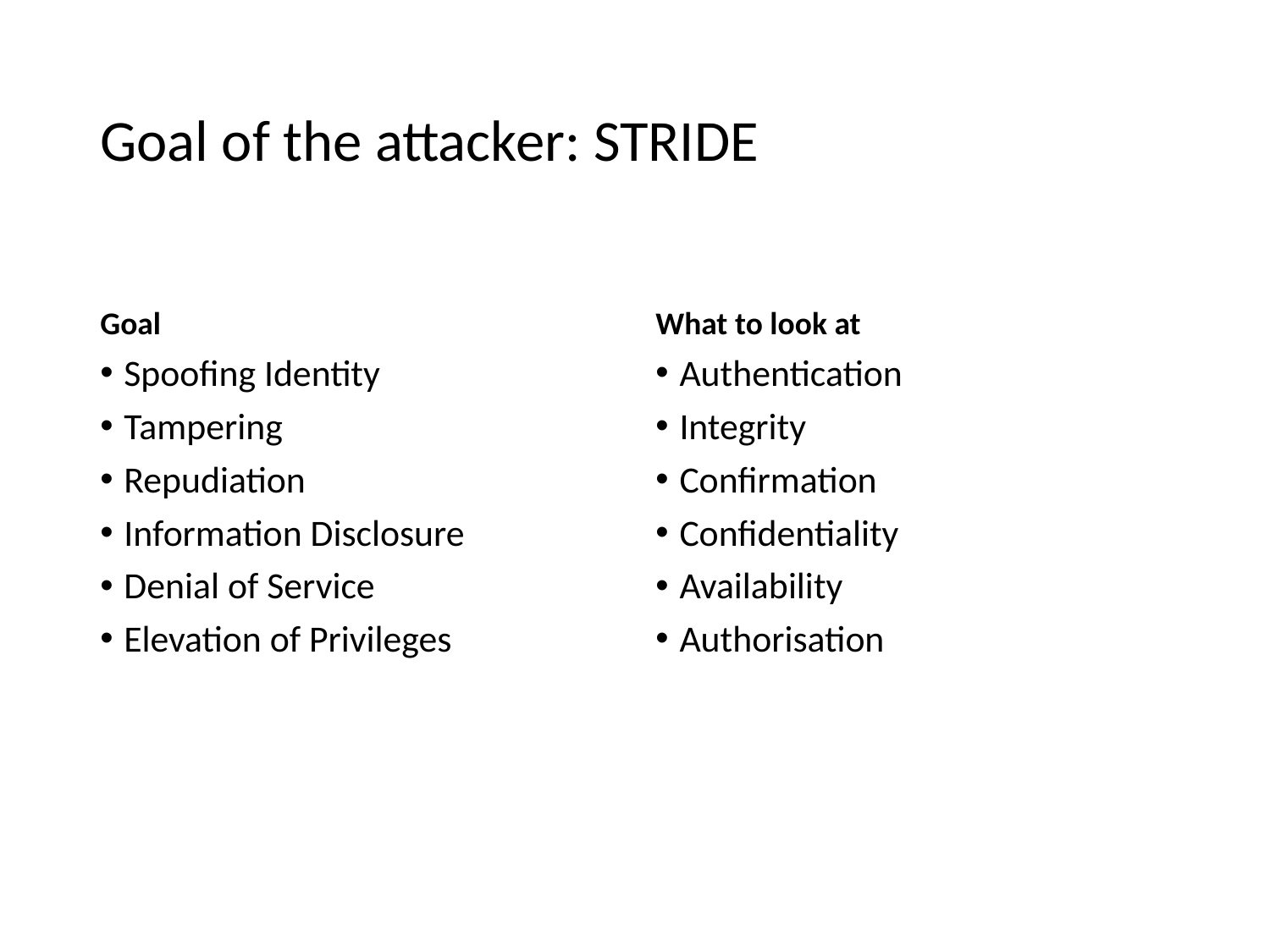

# Goal of the attacker: STRIDE
Goal
What to look at
Spoofing Identity
Tampering
Repudiation
Information Disclosure
Denial of Service
Elevation of Privileges
Authentication
Integrity
Confirmation
Confidentiality
Availability
Authorisation